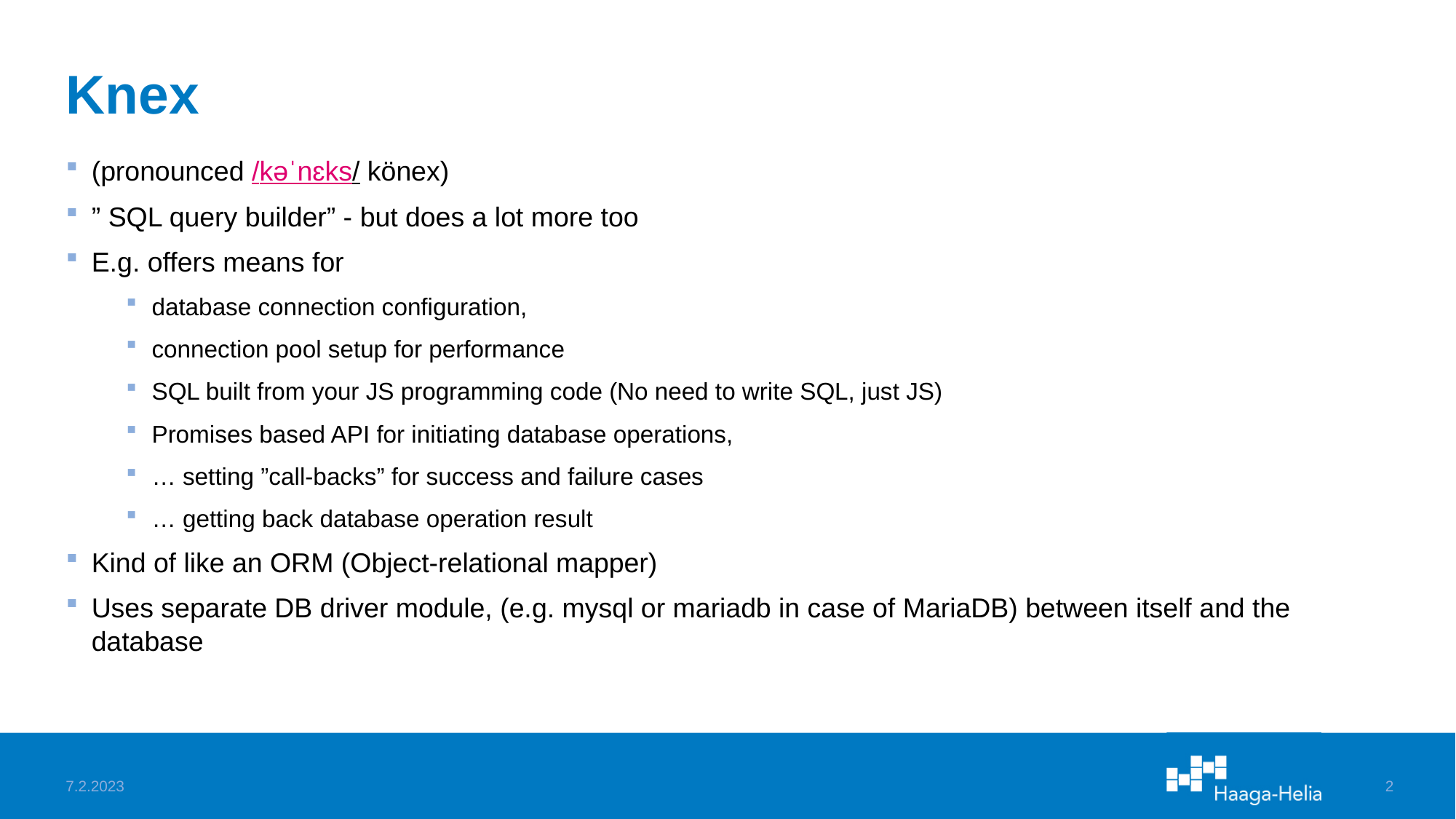

# Knex
(pronounced /kəˈnɛks/ könex)
” SQL query builder” - but does a lot more too
E.g. offers means for
database connection configuration,
connection pool setup for performance
SQL built from your JS programming code (No need to write SQL, just JS)
Promises based API for initiating database operations,
… setting ”call-backs” for success and failure cases
… getting back database operation result
Kind of like an ORM (Object-relational mapper)
Uses separate DB driver module, (e.g. mysql or mariadb in case of MariaDB) between itself and the database

7.2.2023

2